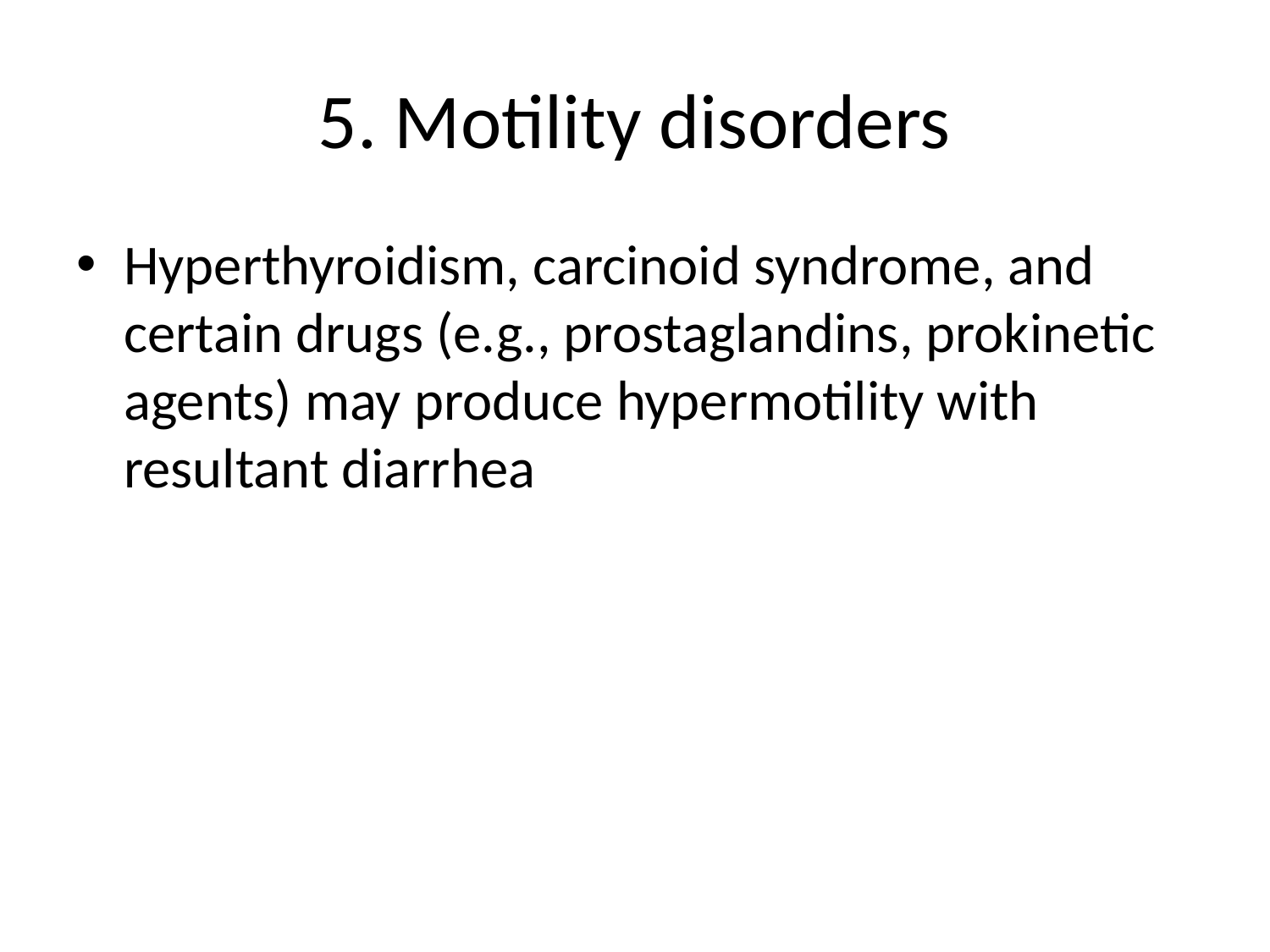

# 5. Motility disorders
Hyperthyroidism, carcinoid syndrome, and certain drugs (e.g., prostaglandins, prokinetic agents) may produce hypermotility with resultant diarrhea